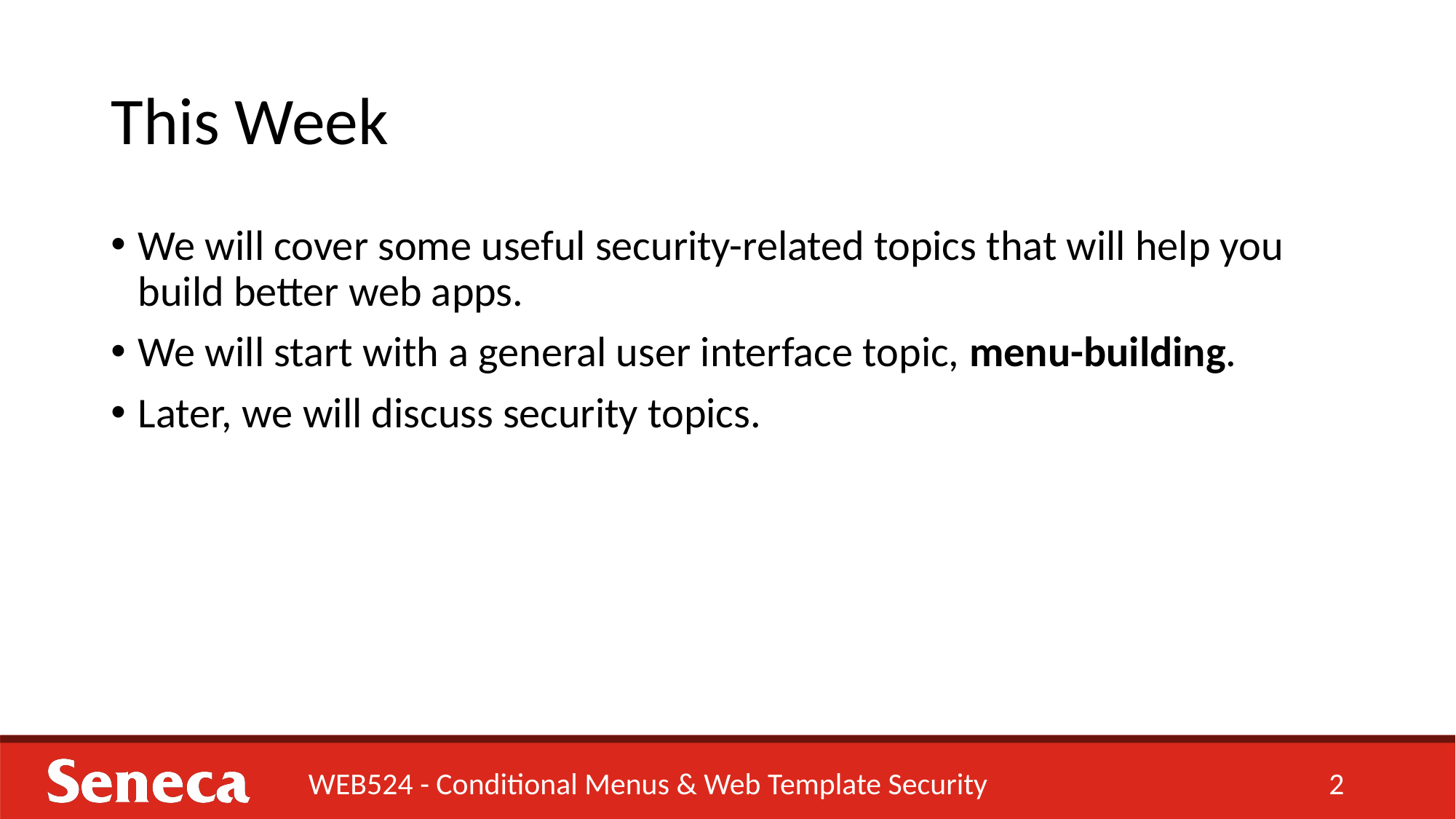

# This Week
We will cover some useful security-related topics that will help you build better web apps.
We will start with a general user interface topic, menu-building.
Later, we will discuss security topics.
WEB524 - Conditional Menus & Web Template Security
2